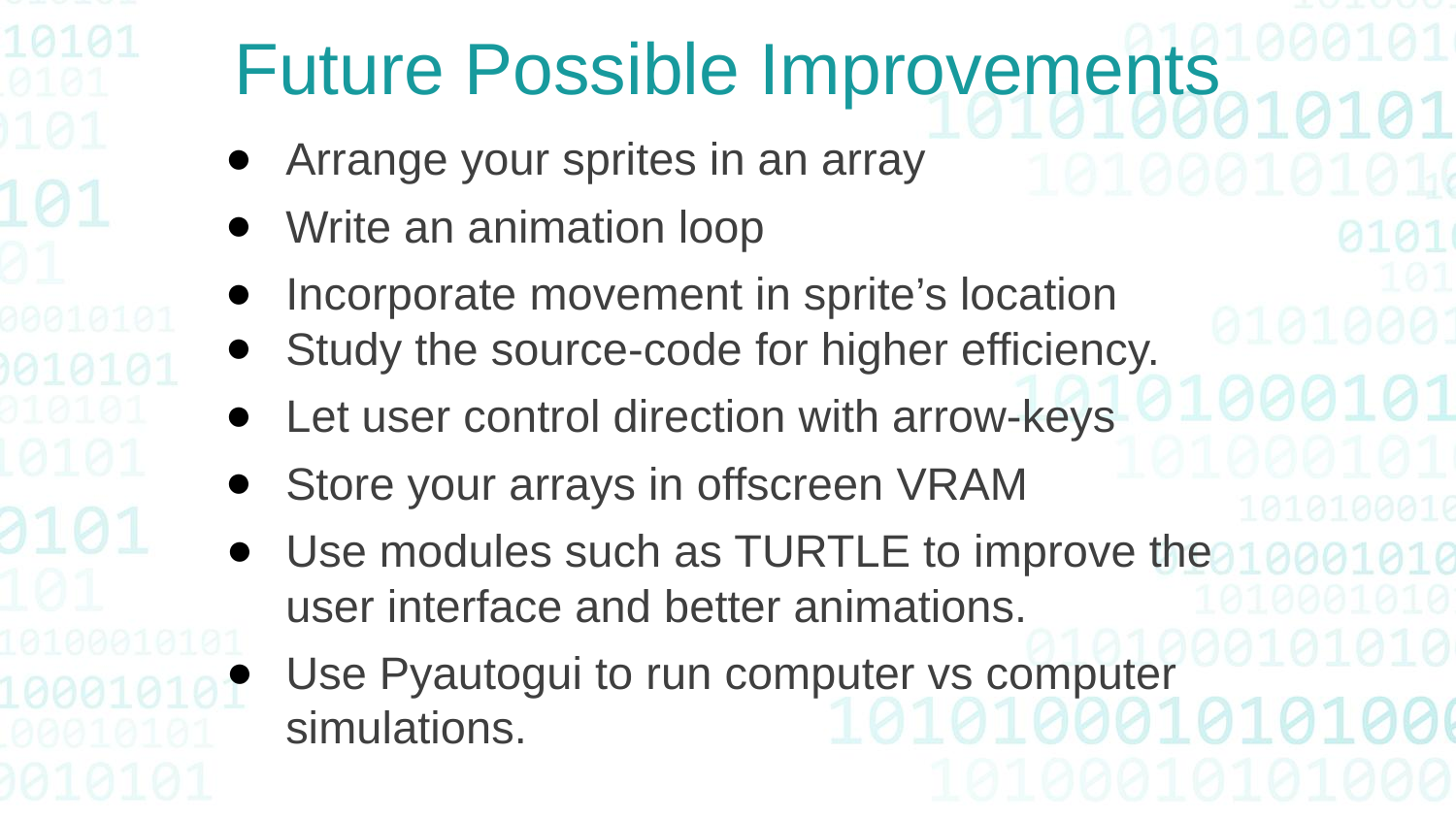

Future Possible Improvements
Arrange your sprites in an array
Write an animation loop
Incorporate movement in sprite’s location
Study the source-code for higher efficiency.
Let user control direction with arrow-keys
Store your arrays in offscreen VRAM
Use modules such as TURTLE to improve the user interface and better animations.
Use Pyautogui to run computer vs computer simulations.